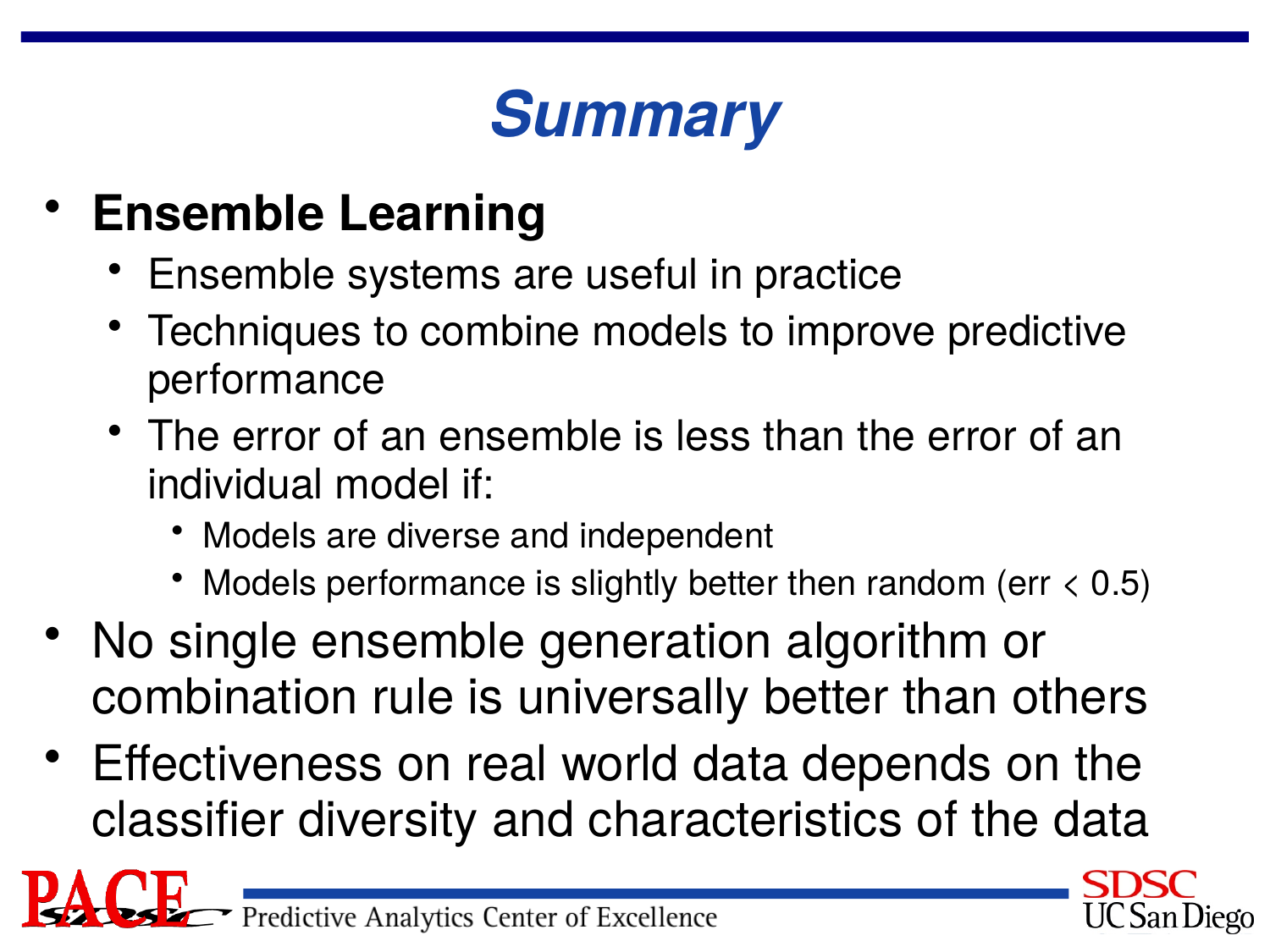

# Summary
Ensemble Learning
Ensemble systems are useful in practice
Techniques to combine models to improve predictive performance
The error of an ensemble is less than the error of an individual model if:
Models are diverse and independent
Models performance is slightly better then random (err < 0.5)
No single ensemble generation algorithm or combination rule is universally better than others
Effectiveness on real world data depends on the classifier diversity and characteristics of the data